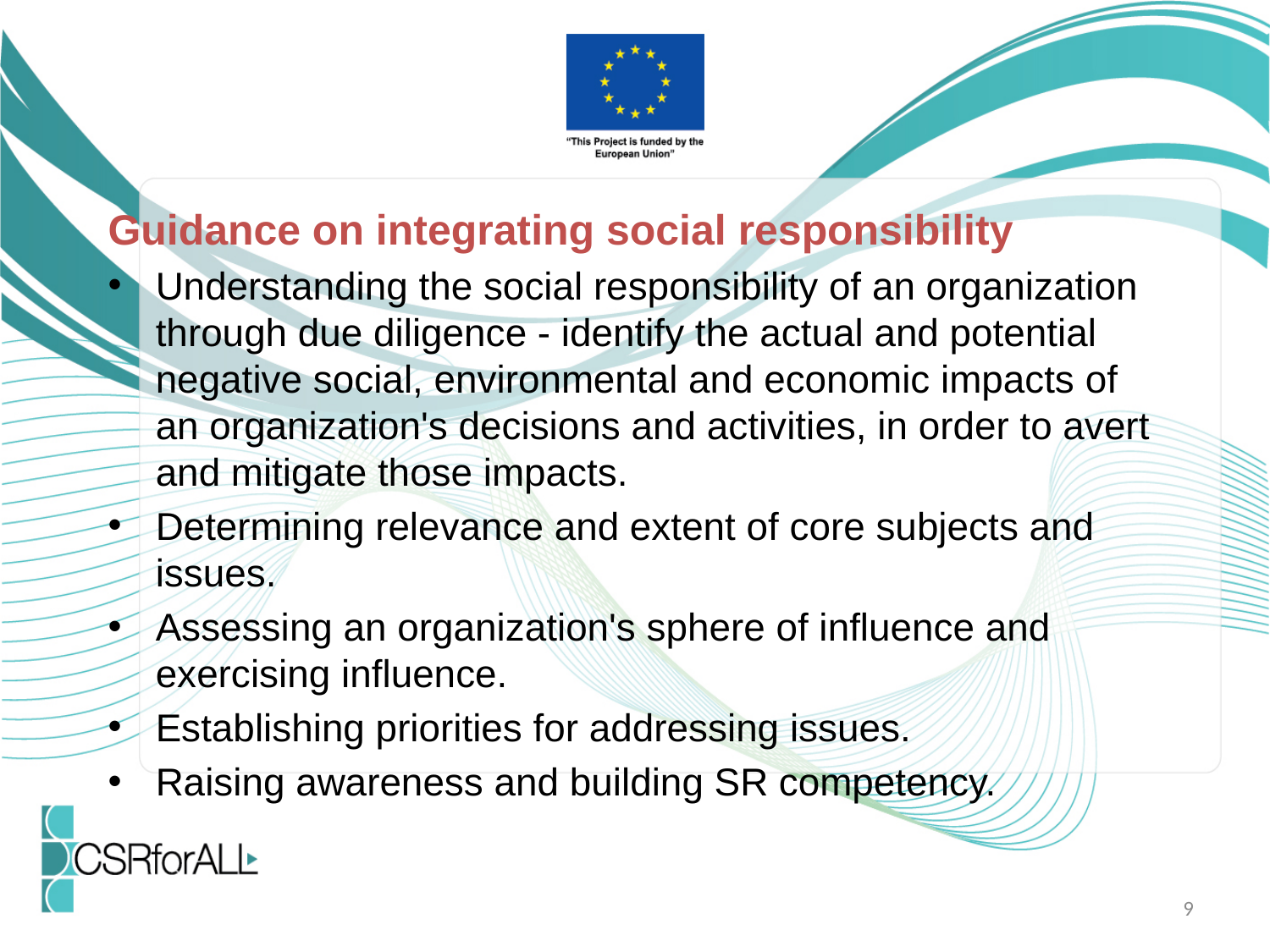

Guidance on integrating social responsibility
Understanding the social responsibility of an organization through due diligence - identify the actual and potential negative social, environmental and economic impacts of an organization's decisions and activities, in order to avert and mitigate those impacts.
Determining relevance and extent of core subjects and issues.
Assessing an organization's sphere of influence and exercising influence.
Establishing priorities for addressing issues.
Raising awareness and building SR competency.
9